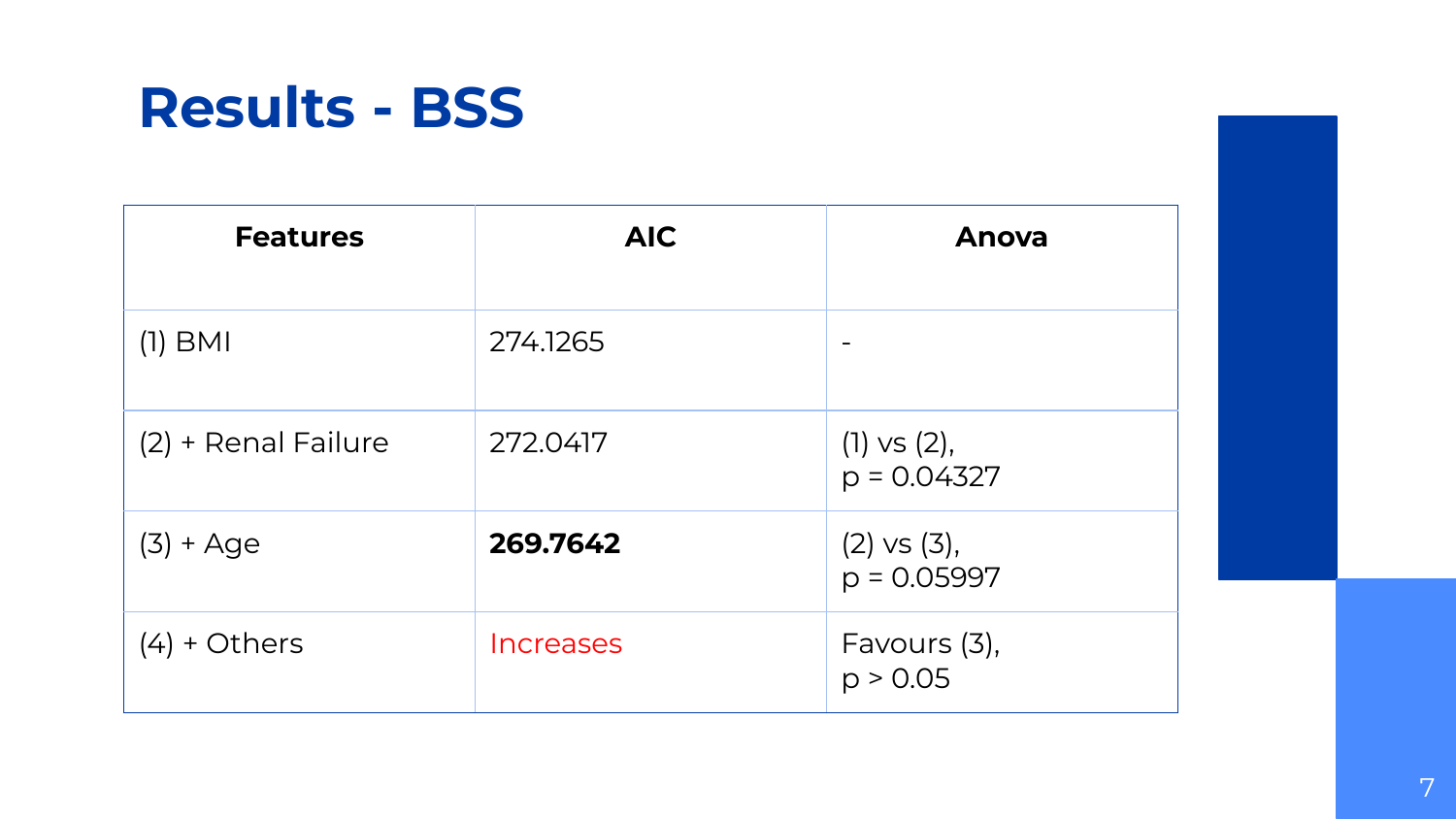

Results - BSS

| Features | AIC | Anova |
| --- | --- | --- |
| (1) BMI | 274.1265 | - |
| (2) + Renal Failure | 272.0417 | (1) vs (2), p = 0.04327 |
| (3) + Age | 269.7642 | (2) vs (3), p = 0.05997 |
| (4) + Others | Increases | Favours (3), p > 0.05 |

7